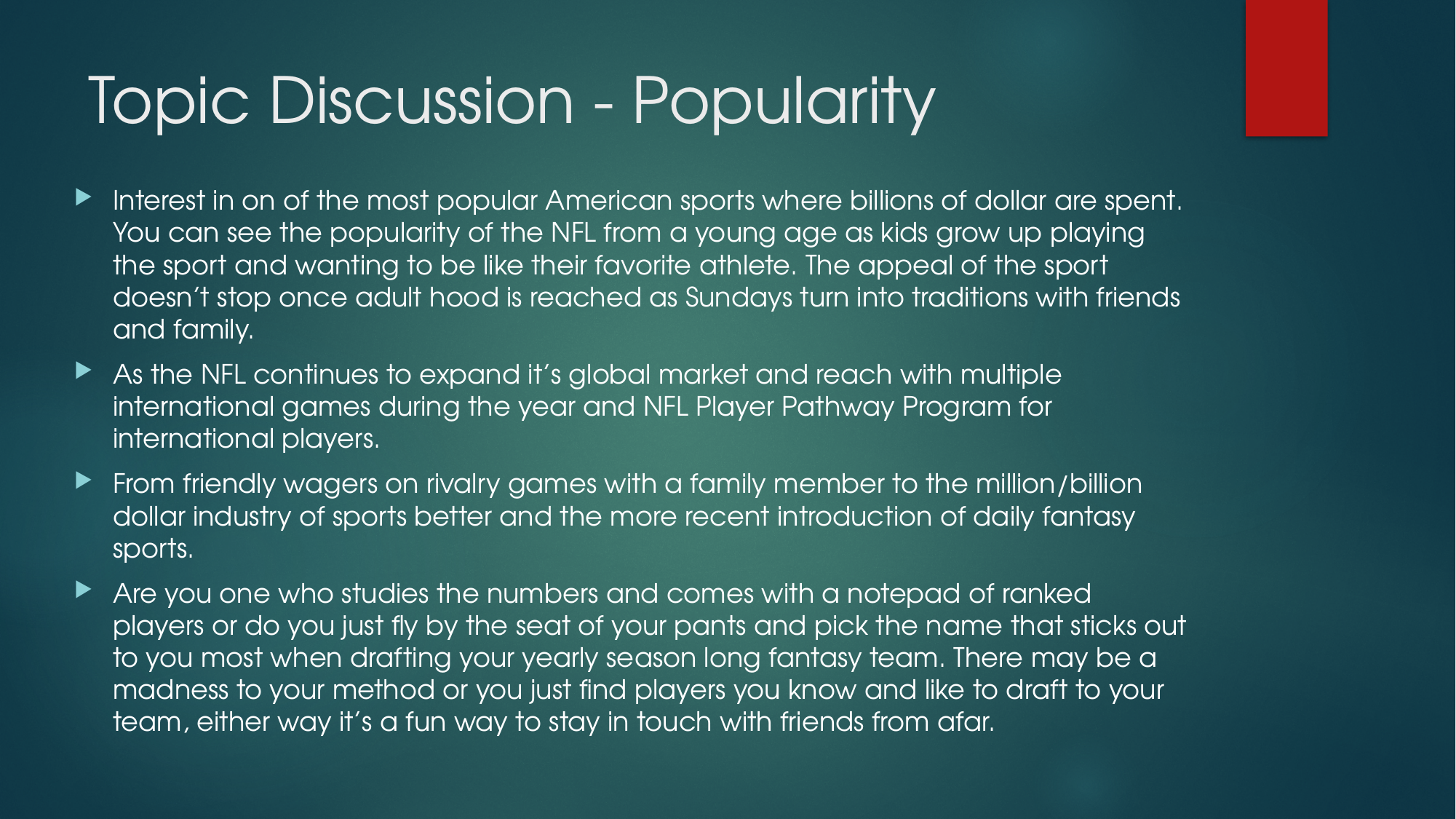

# Topic Discussion - Popularity
Interest in on of the most popular American sports where billions of dollar are spent. You can see the popularity of the NFL from a young age as kids grow up playing the sport and wanting to be like their favorite athlete. The appeal of the sport doesn’t stop once adult hood is reached as Sundays turn into traditions with friends and family.
As the NFL continues to expand it’s global market and reach with multiple international games during the year and NFL Player Pathway Program for international players.
From friendly wagers on rivalry games with a family member to the million/billion dollar industry of sports better and the more recent introduction of daily fantasy sports.
Are you one who studies the numbers and comes with a notepad of ranked players or do you just fly by the seat of your pants and pick the name that sticks out to you most when drafting your yearly season long fantasy team. There may be a madness to your method or you just find players you know and like to draft to your team, either way it’s a fun way to stay in touch with friends from afar.